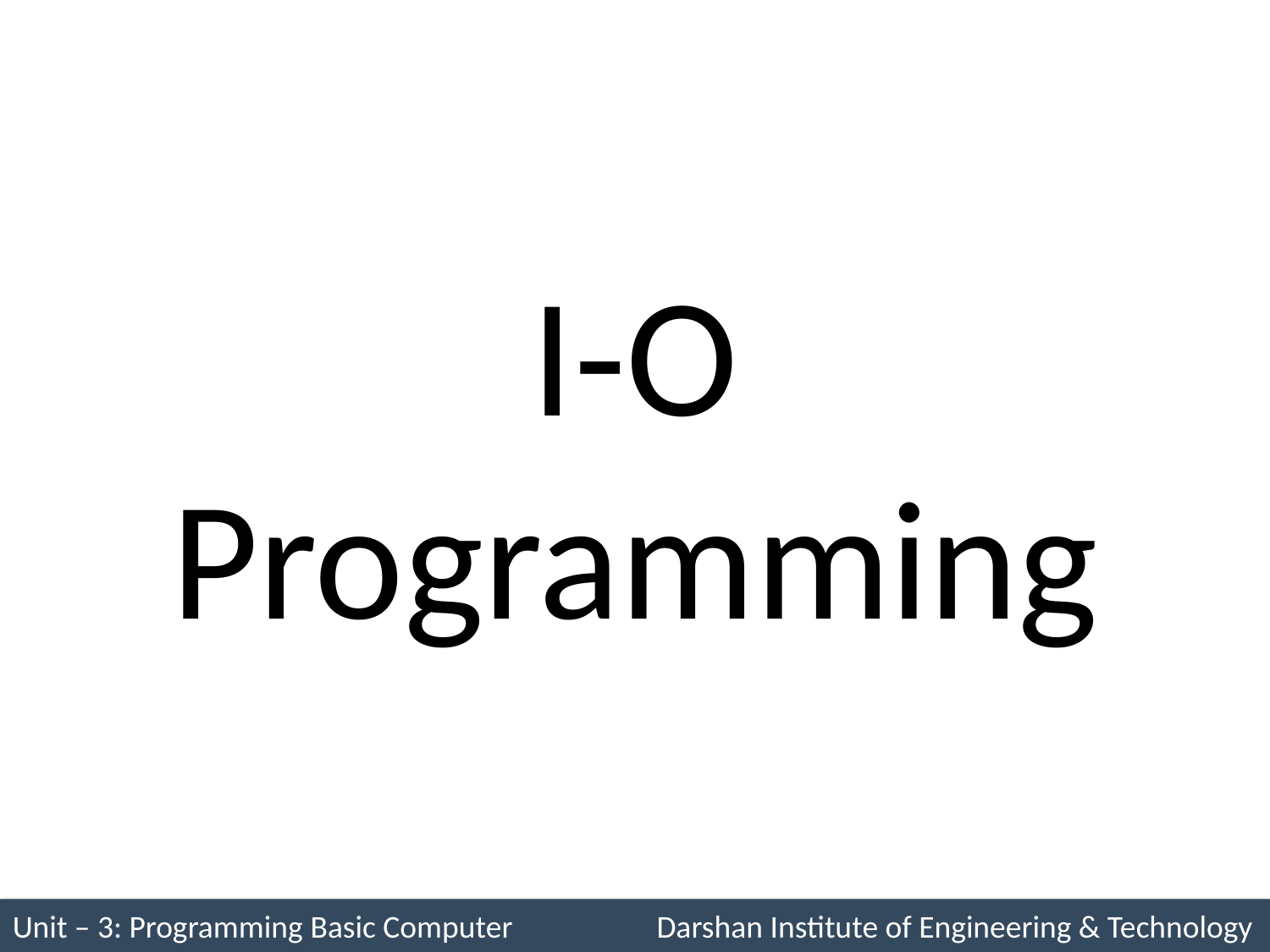

# I-O Programming
Unit – 3: Programming Basic Computer                    Darshan Institute of Engineering & Technology